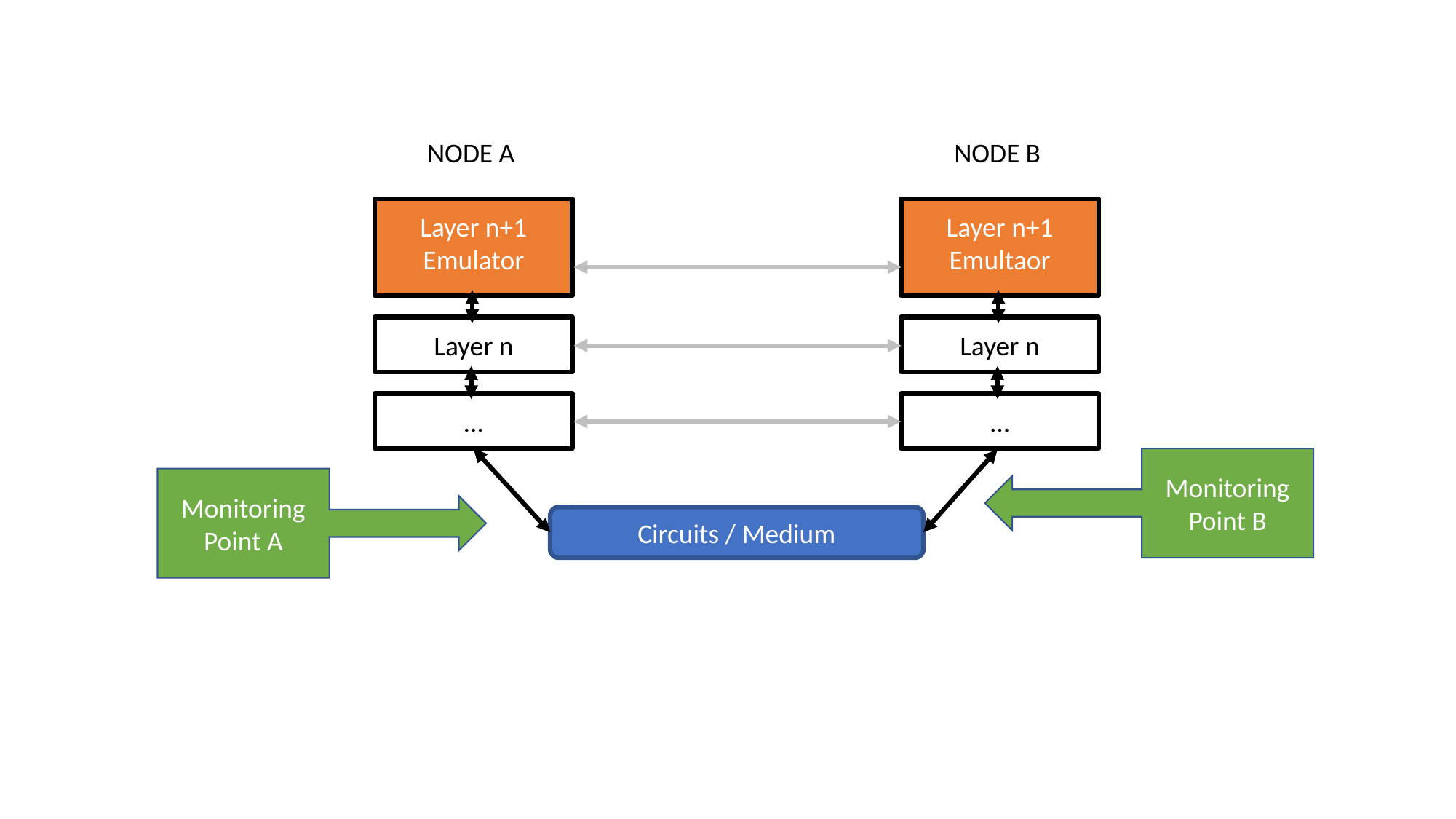

NODE A
NODE B
Layer n+1
Emulator
Layer n+1
Emultaor
Layer n
Layer n
Monitoring Point B
Monitoring Point A
…
…
Circuits / Medium